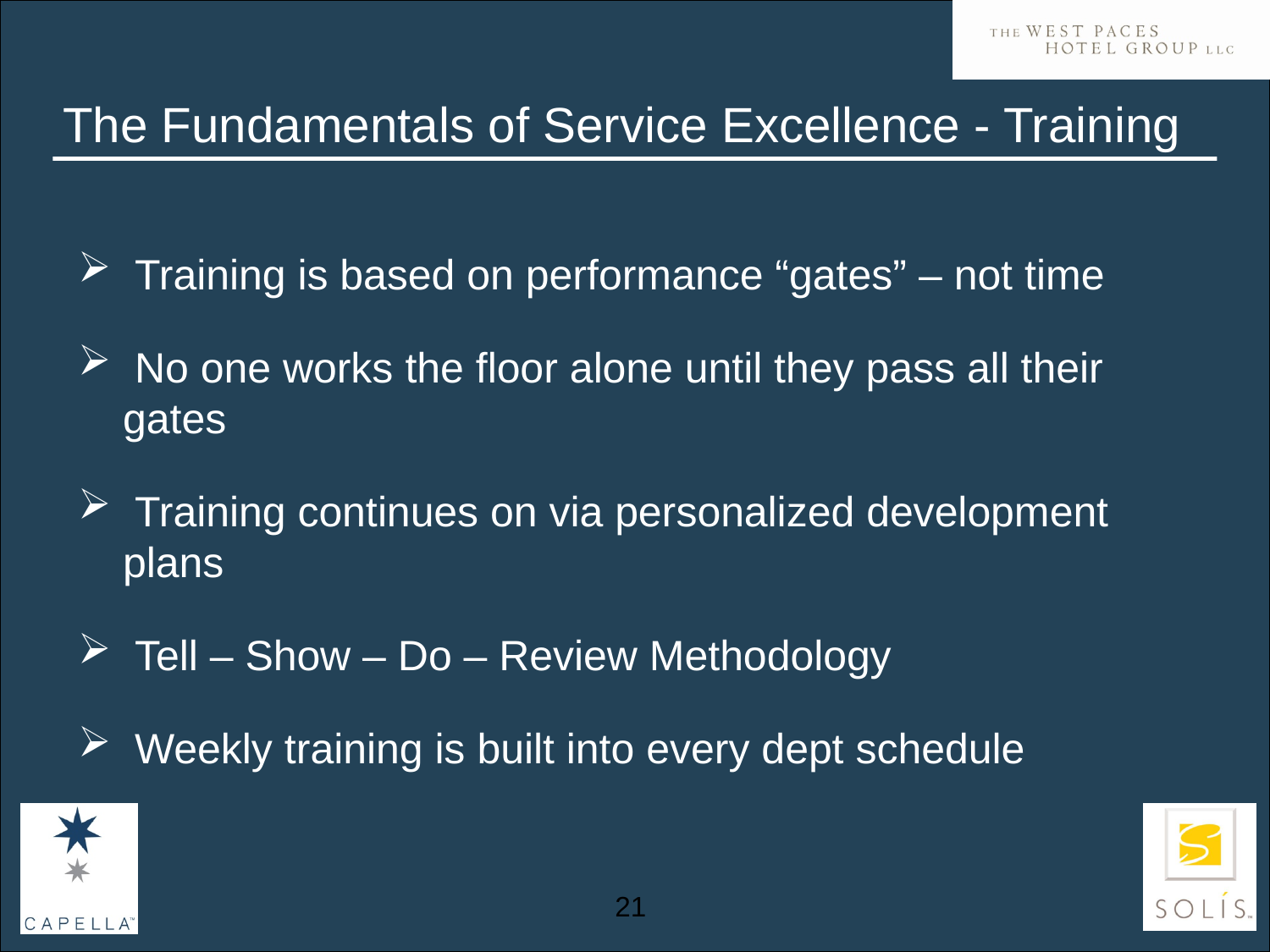

# The Fundamentals of Service Excellence - Training
 Training is based on performance “gates” – not time
 No one works the floor alone until they pass all their gates
 Training continues on via personalized development plans
 Tell – Show – Do – Review Methodology
 Weekly training is built into every dept schedule